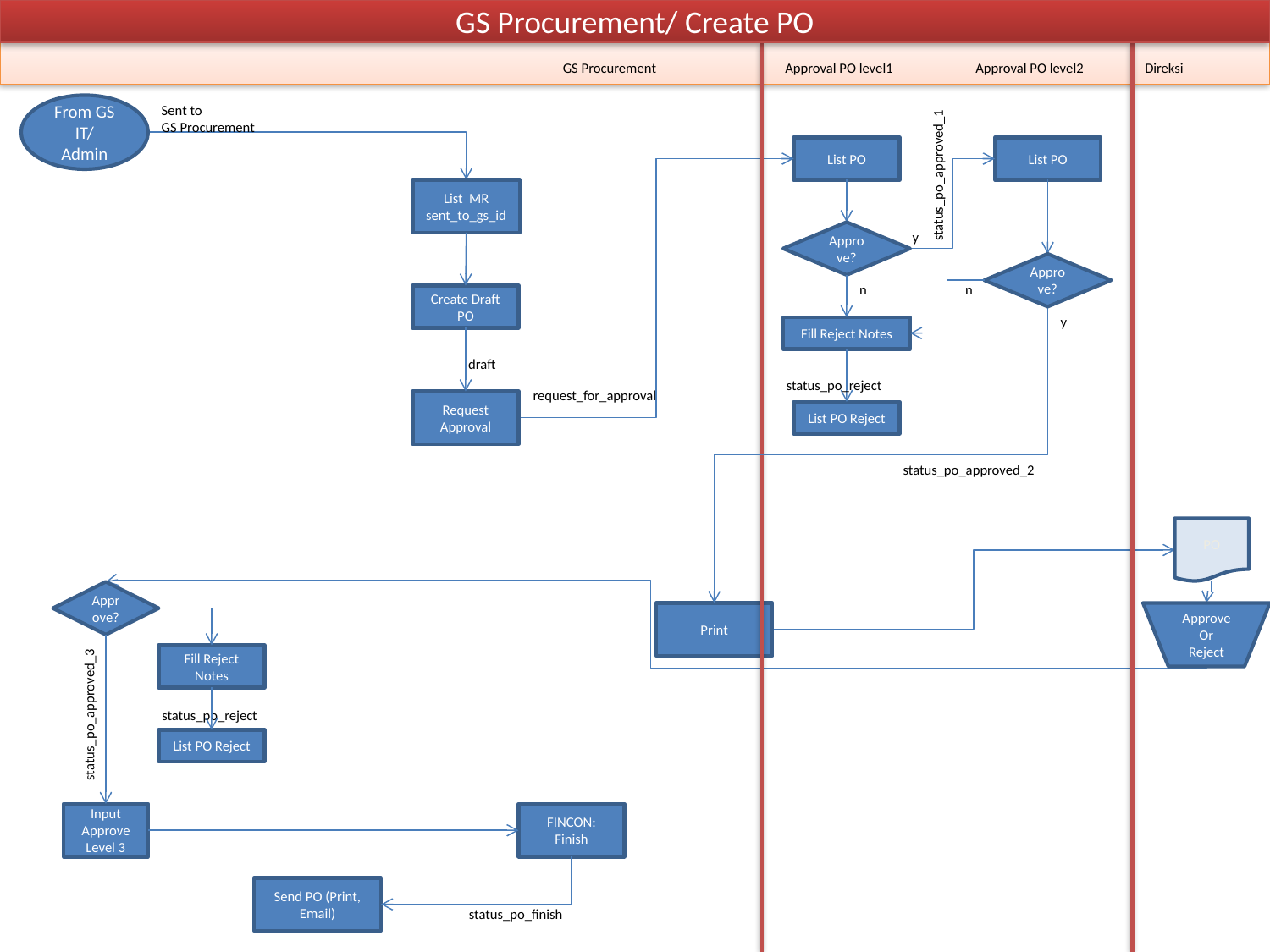

GS Procurement/ Create PO

GS Procurement
Approval PO level1
Approval PO level2
Direksi
From GS IT/ Admin
Sent to
GS Procurement
List PO
List PO
status_po_approved_1
List  MR sent_to_gs_id
Approve?
y
Approve?
n
n
Create Draft PO
y
Fill Reject Notes
draft
status_po_reject
request_for_approval
Request Approval
List PO Reject
status_po_approved_2
PO
Approve?
Print
Approve
Or Reject
Fill Reject Notes
status_po_approved_3
status_po_reject
List PO Reject
Input Approve Level 3
FINCON:
Finish
Send PO (Print, Email)
status_po_finish